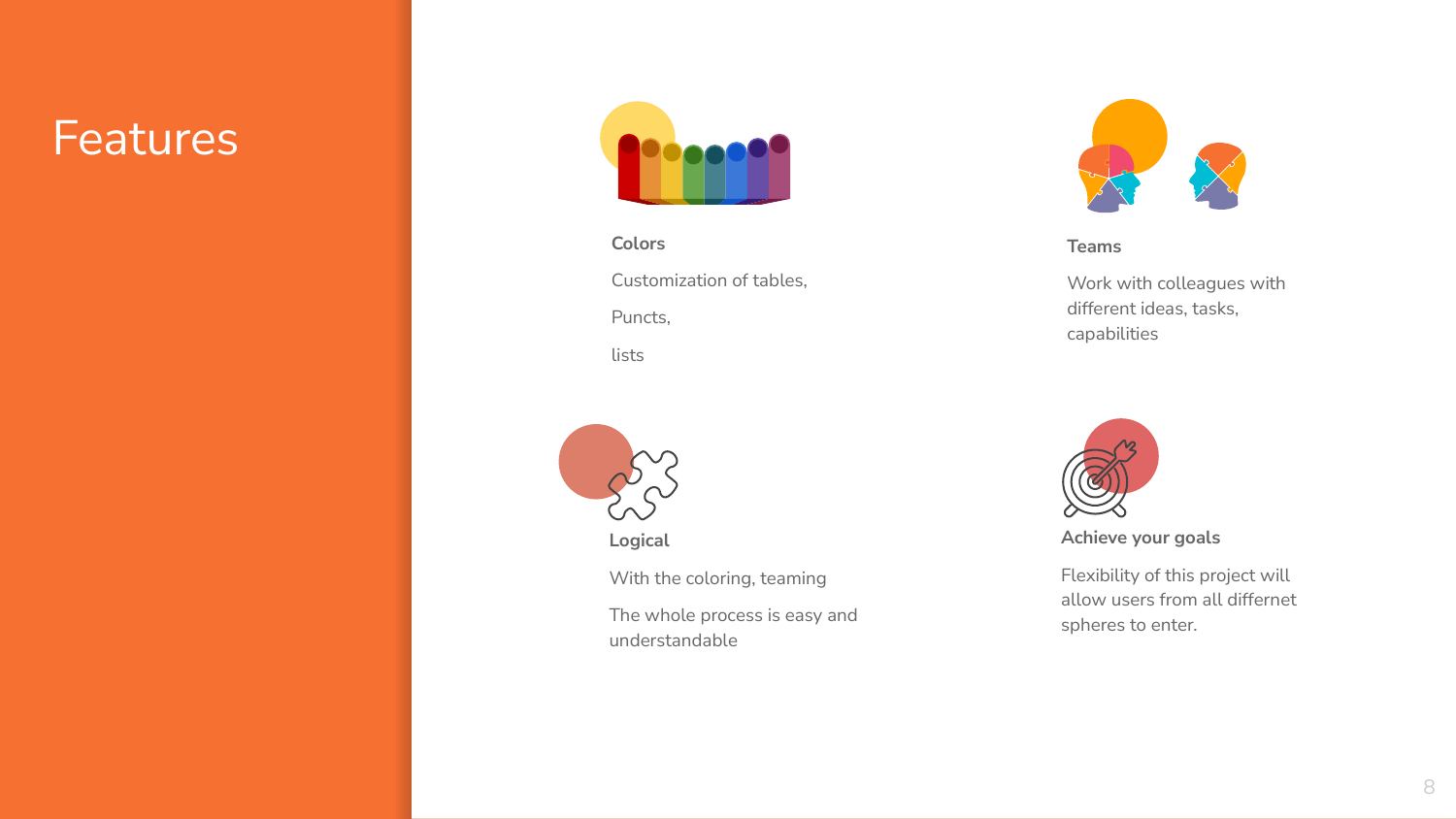

# Features

Colors
Customization of tables,
Puncts,
lists
Teams
Work with colleagues with different ideas, tasks, capabilities

Achieve your goals
Flexibility of this project will allow users from all differnet spheres to enter.
Logical
With the coloring, teaming
The whole process is easy and understandable

8